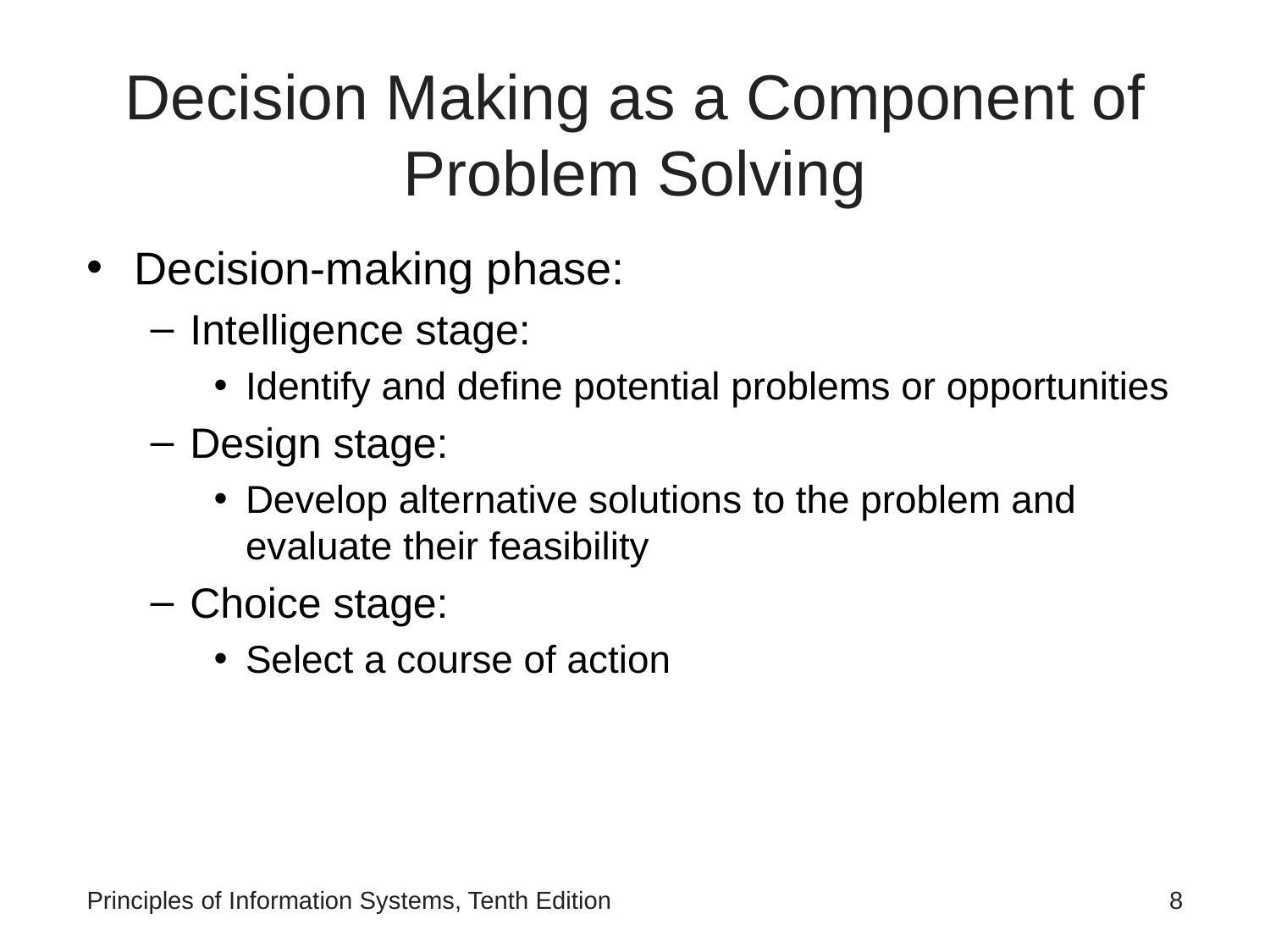

# Decision Making as a Component of Problem Solving
Decision-making phase:
Intelligence stage:
Identify and define potential problems or opportunities
Design stage:
Develop alternative solutions to the problem and evaluate their feasibility
Choice stage:
Select a course of action

Principles of Information Systems, Tenth Edition
8